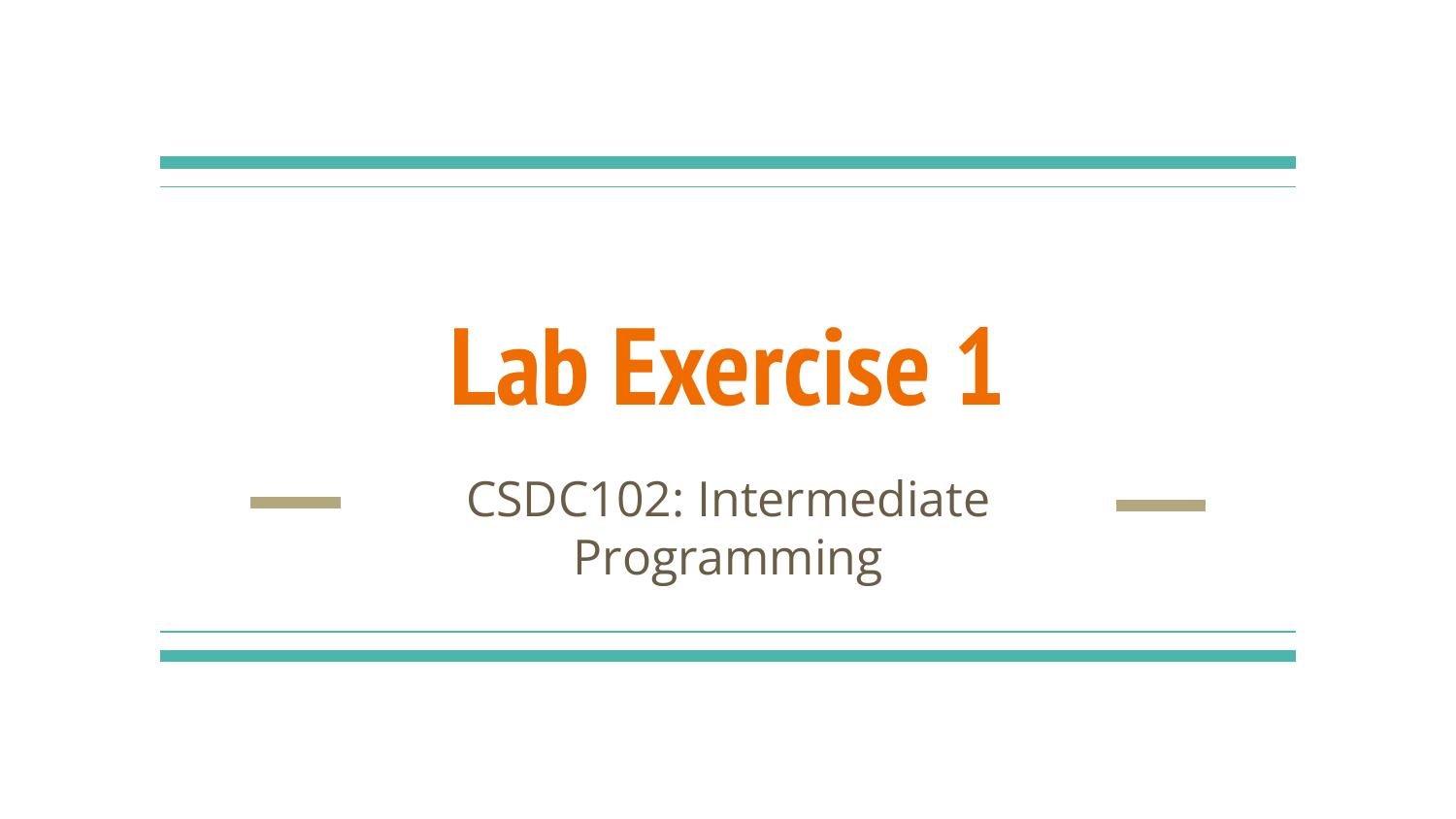

# Lab Exercise 1
CSDC102: Intermediate Programming